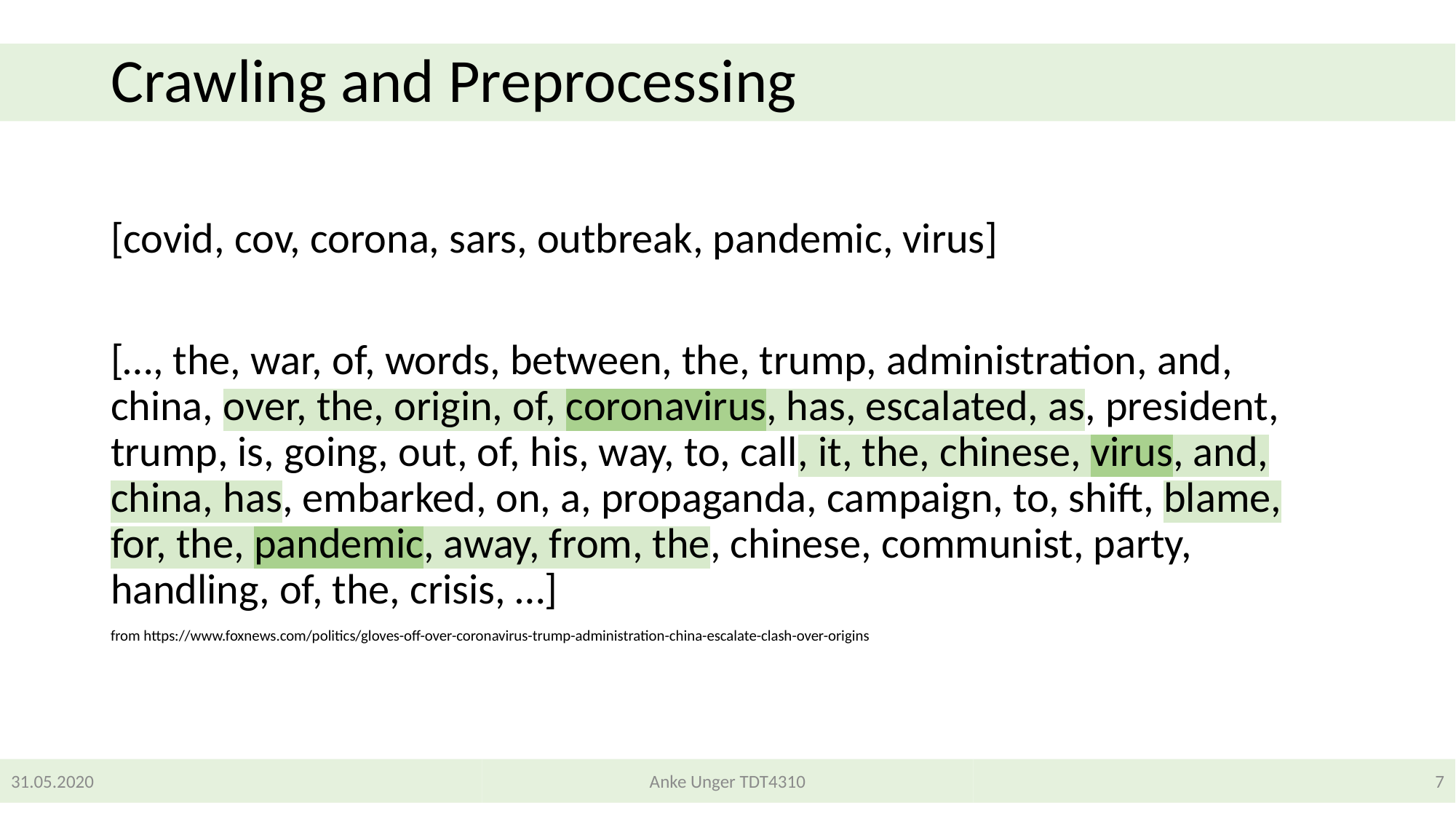

# Crawling and Preprocessing

[covid, cov, corona, sars, outbreak, pandemic, virus]

[…, the, war, of, words, between, the, trump, administration, and, china, over, the, origin, of, coronavirus, has, escalated, as, president, trump, is, going, out, of, his, way, to, call, it, the, chinese, virus, and, china, has, embarked, on, a, propaganda, campaign, to, shift, blame, for, the, pandemic, away, from, the, chinese, communist, party, handling, of, the, crisis, …]
from https://www.foxnews.com/politics/gloves-off-over-coronavirus-trump-administration-china-escalate-clash-over-origins
31.05.2020
Anke Unger TDT4310
7